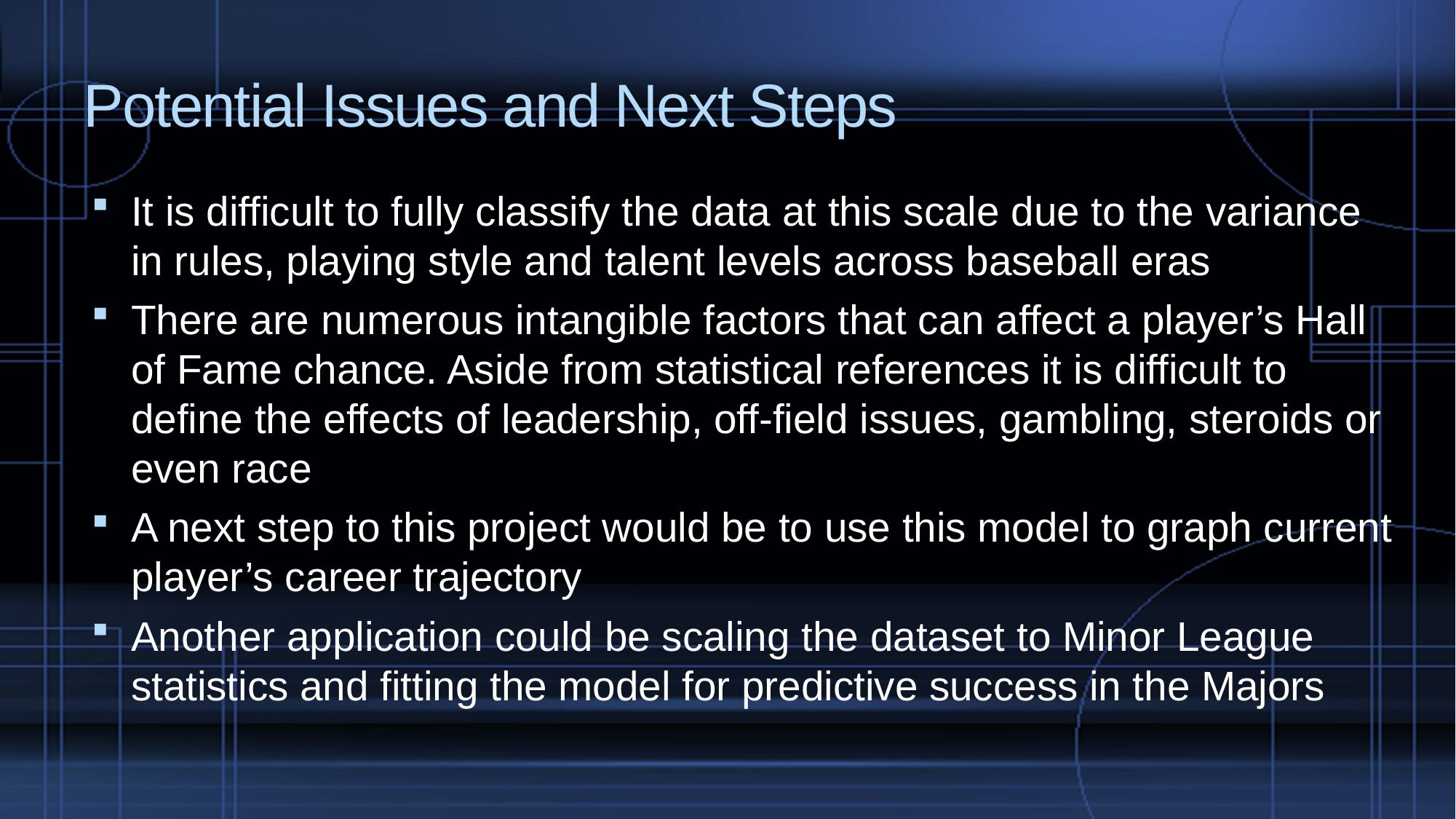

# Potential Issues and Next Steps
It is difficult to fully classify the data at this scale due to the variance in rules, playing style and talent levels across baseball eras
There are numerous intangible factors that can affect a player’s Hall of Fame chance. Aside from statistical references it is difficult to define the effects of leadership, off-field issues, gambling, steroids or even race
A next step to this project would be to use this model to graph current player’s career trajectory
Another application could be scaling the dataset to Minor League statistics and fitting the model for predictive success in the Majors